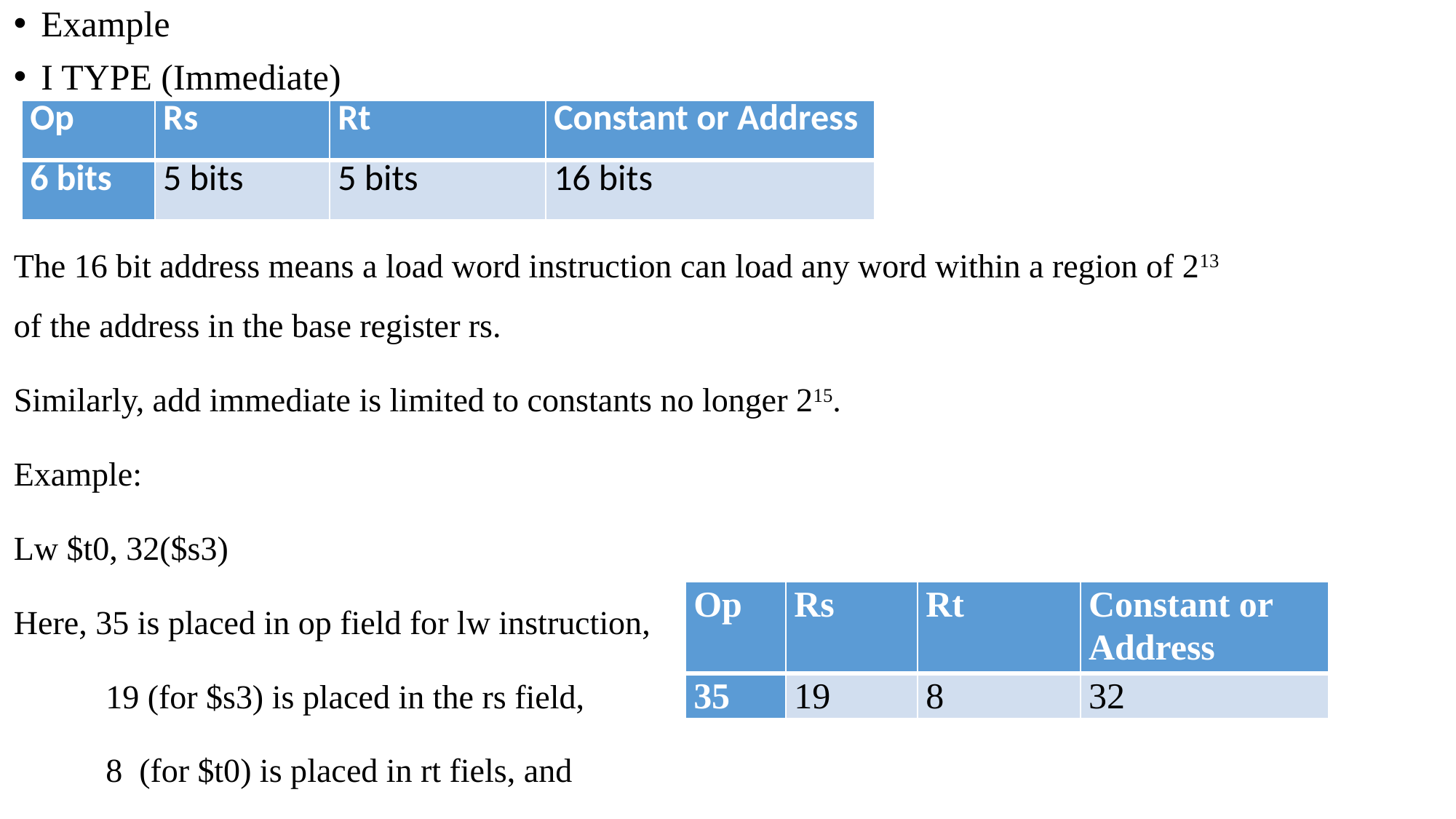

Example
I TYPE (Immediate)

The 16 bit address means a load word instruction can load any word within a region of 213 of the address in the base register rs.
Similarly, add immediate is limited to constants no longer 215.
Example:
Lw $t0, 32($s3)
Here, 35 is placed in op field for lw instruction,
           19 (for $s3) is placed in the rs field,
           8  (for $t0) is placed in rt fiels, and
           32 is placed in the address field.

| Op | Rs | Rt | Constant or Address |
| --- | --- | --- | --- |
| 6 bits | 5 bits | 5 bits | 16 bits |
| Op | Rs | Rt | Constant or Address |
| --- | --- | --- | --- |
| 35 | 19 | 8 | 32 |